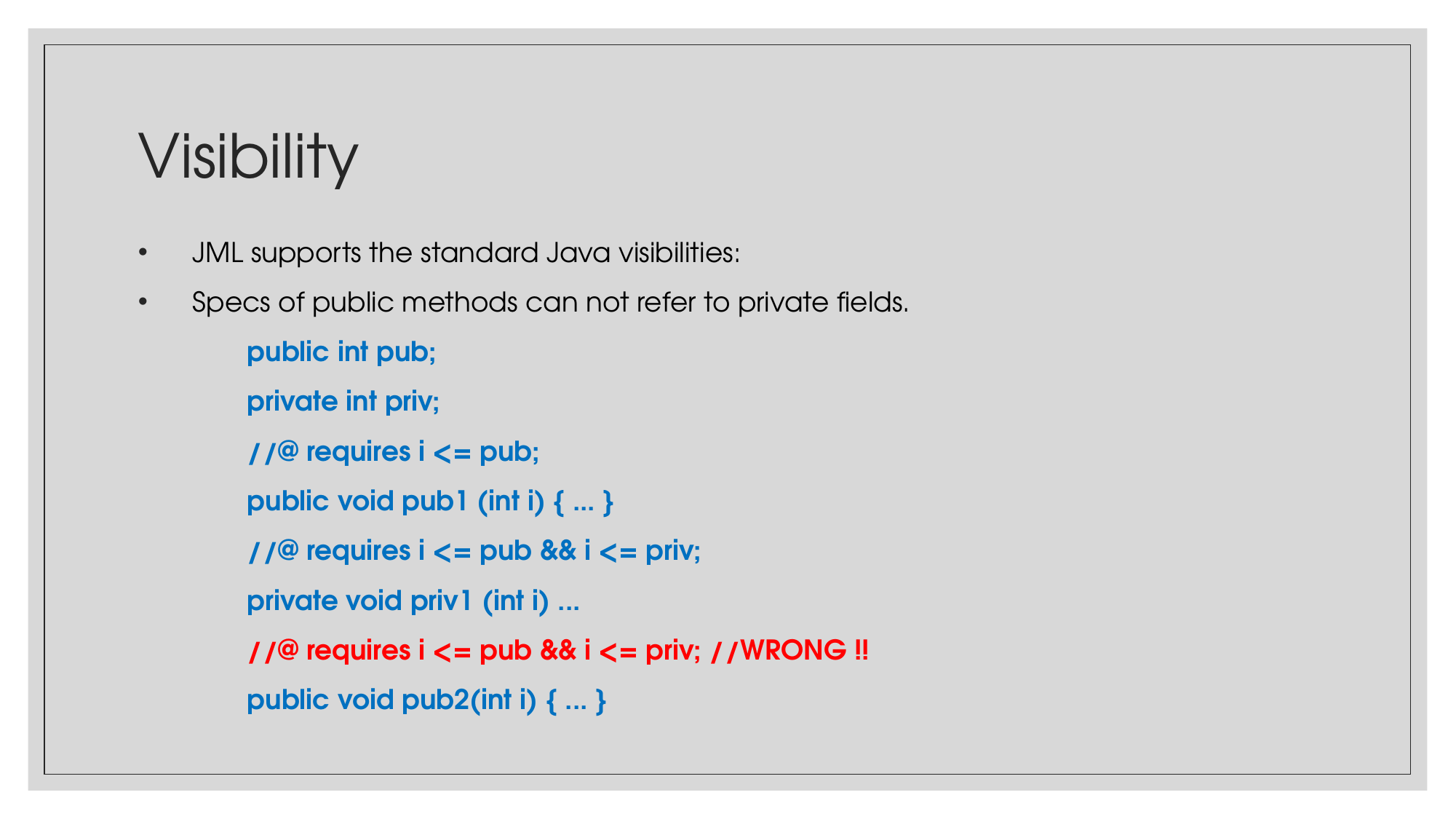

# Visibility
JML supports the standard Java visibilities:
Specs of public methods can not refer to private fields.
	public int pub;
	private int priv;
	//@ requires i <= pub;
	public void pub1 (int i) { ... }
	//@ requires i <= pub && i <= priv;
	private void priv1 (int i) ...
	//@ requires i <= pub && i <= priv; //WRONG !!
	public void pub2(int i) { ... }